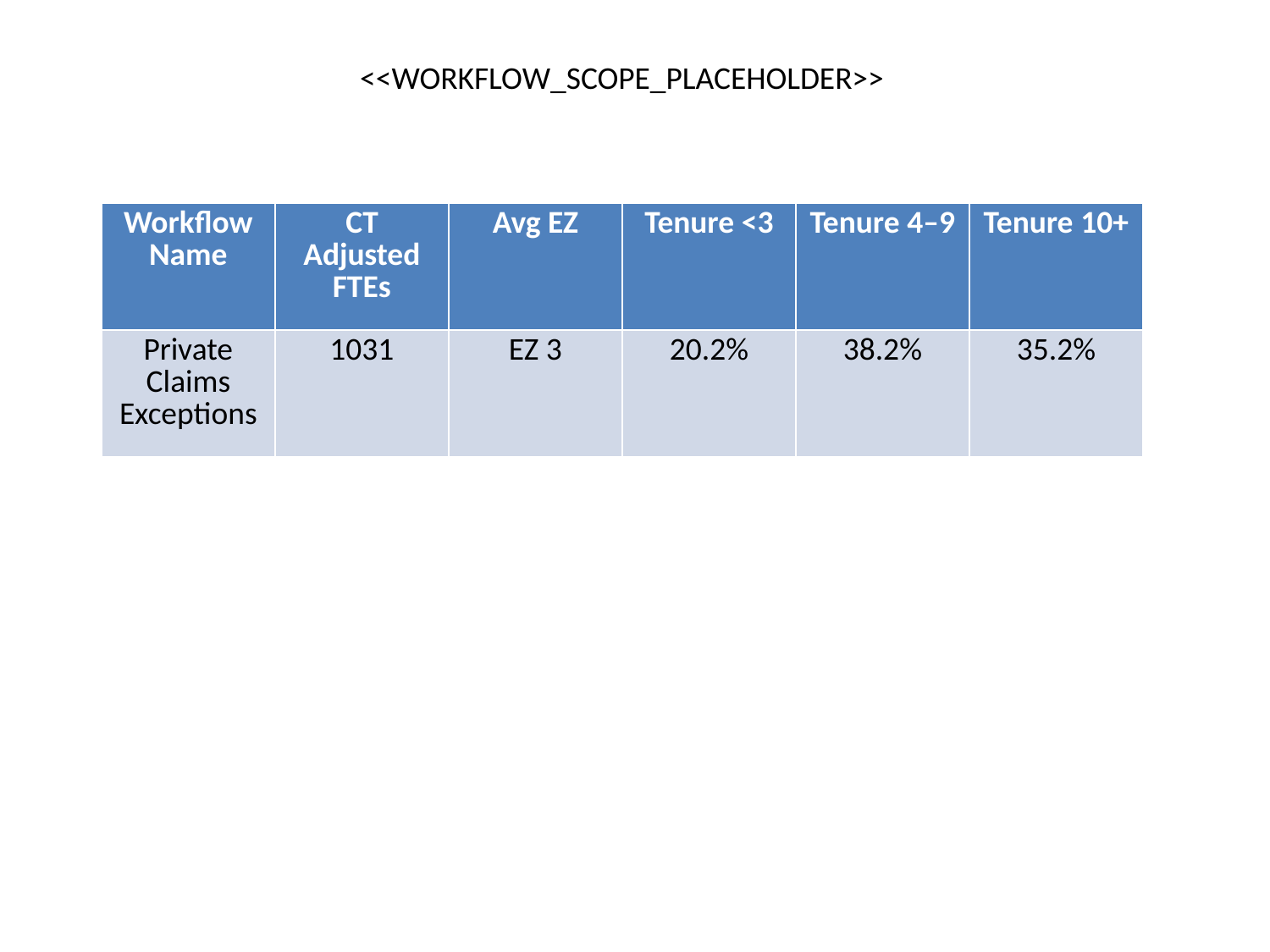

<<WORKFLOW_SCOPE_PLACEHOLDER>>
| Workflow Name | CT Adjusted FTEs | Avg EZ | Tenure <3 | Tenure 4–9 | Tenure 10+ |
| --- | --- | --- | --- | --- | --- |
| Private Claims Exceptions | 1031 | EZ 3 | 20.2% | 38.2% | 35.2% |